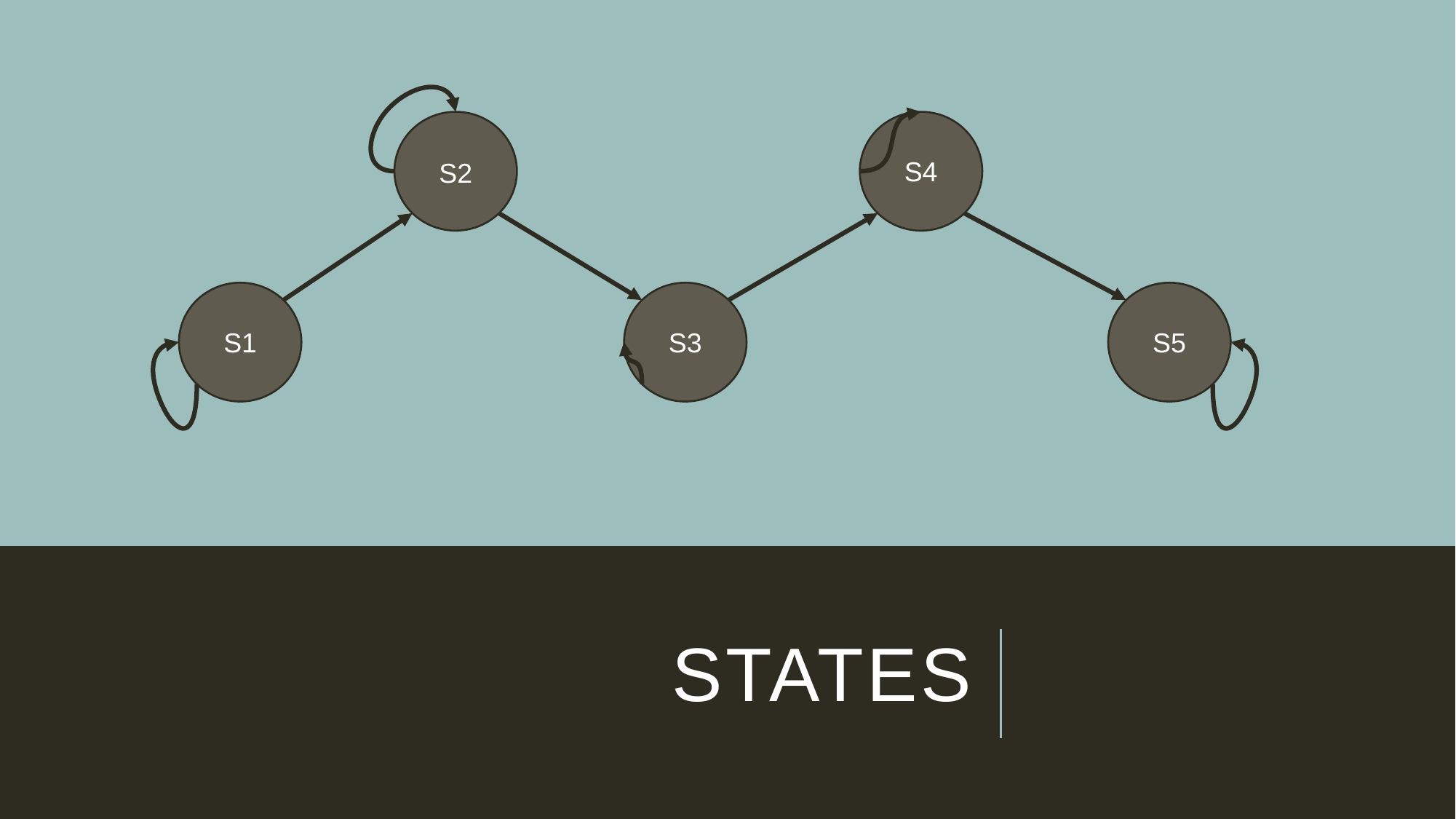

S4
S2
S1
S3
S5
# states